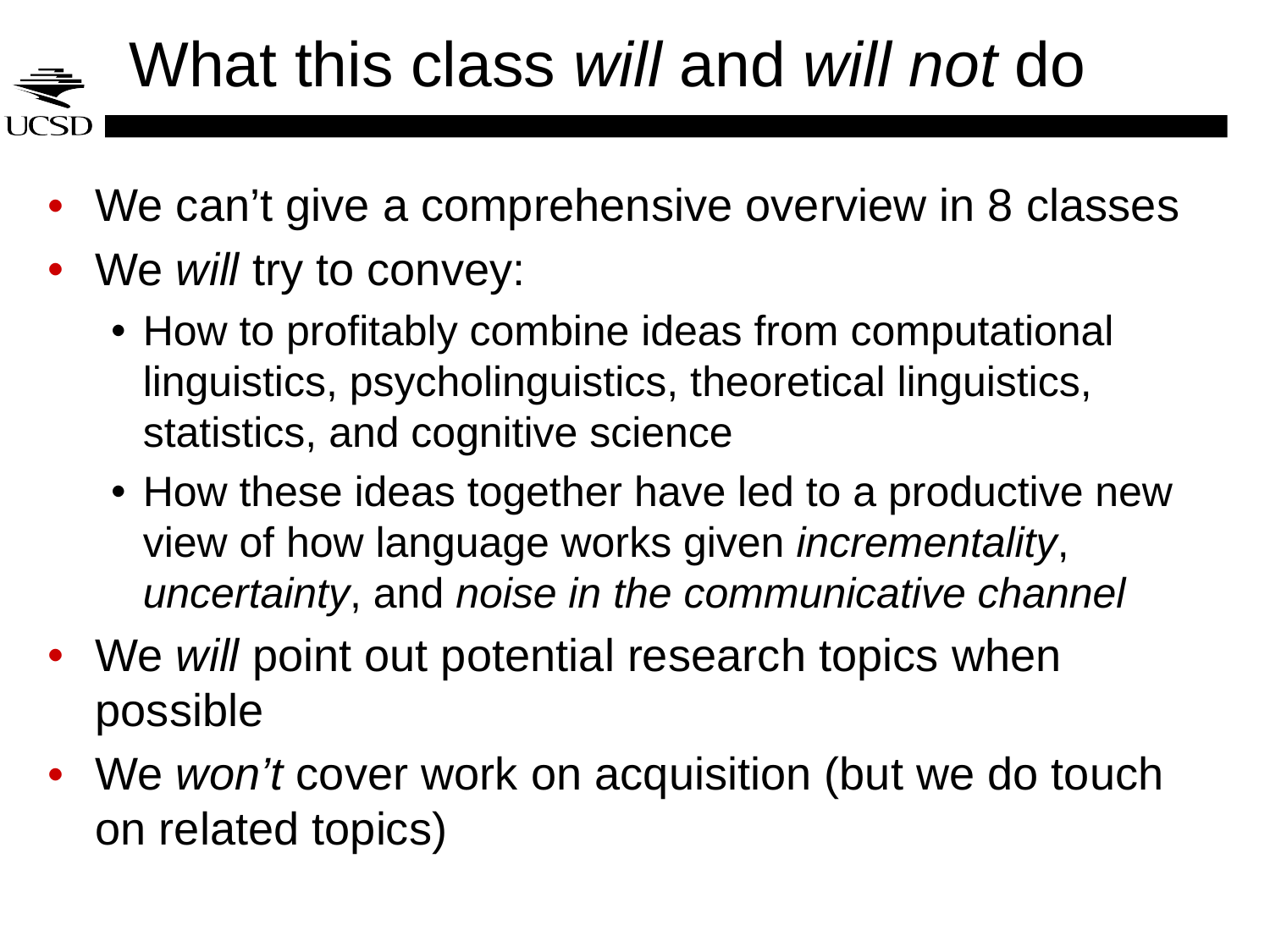

# What this class will and will not do
We can’t give a comprehensive overview in 8 classes
We will try to convey:
How to profitably combine ideas from computational linguistics, psycholinguistics, theoretical linguistics, statistics, and cognitive science
How these ideas together have led to a productive new view of how language works given incrementality, uncertainty, and noise in the communicative channel
We will point out potential research topics when possible
We won’t cover work on acquisition (but we do touch on related topics)